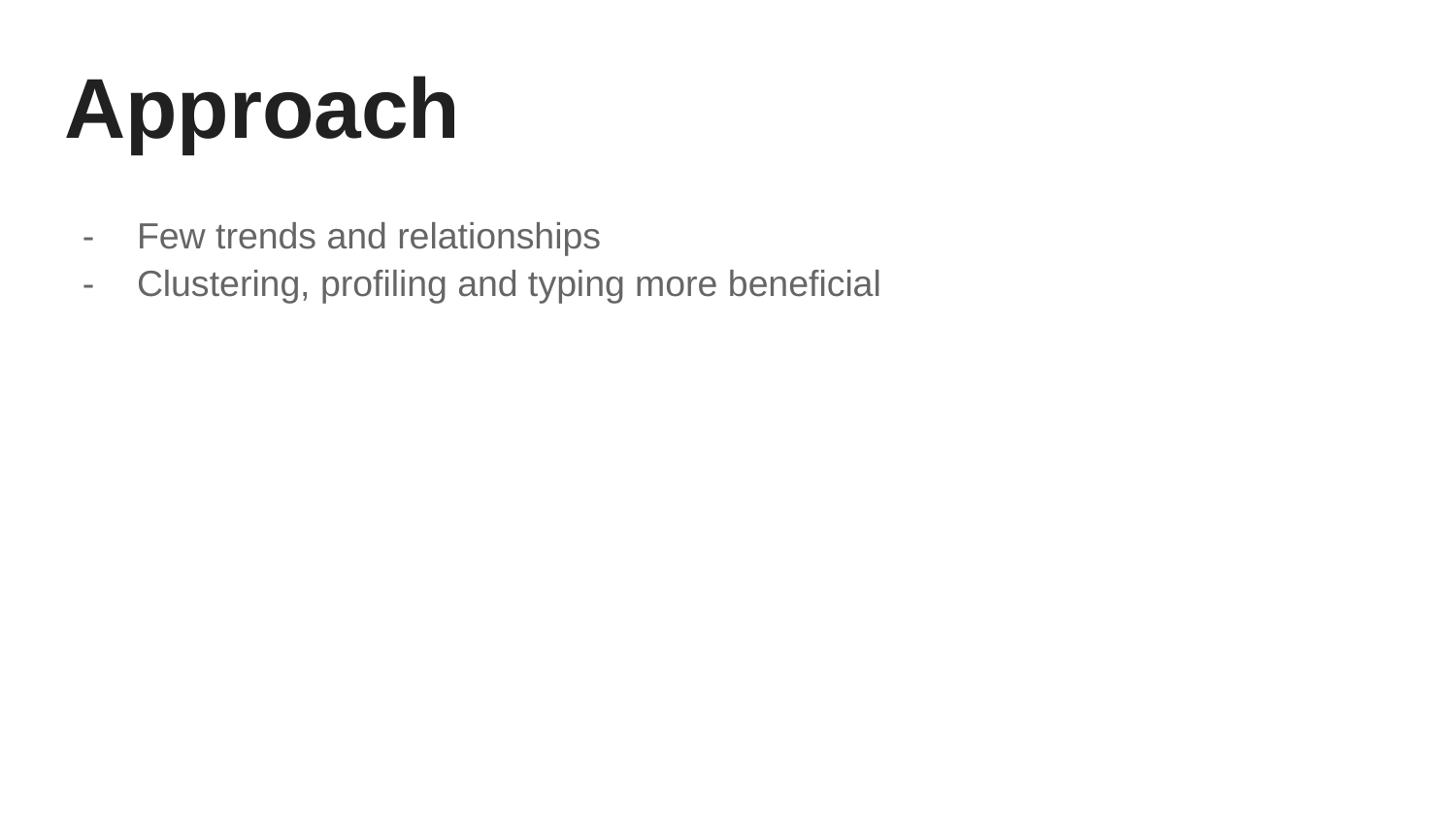

# Approach
Few trends and relationships
Clustering, profiling and typing more beneficial